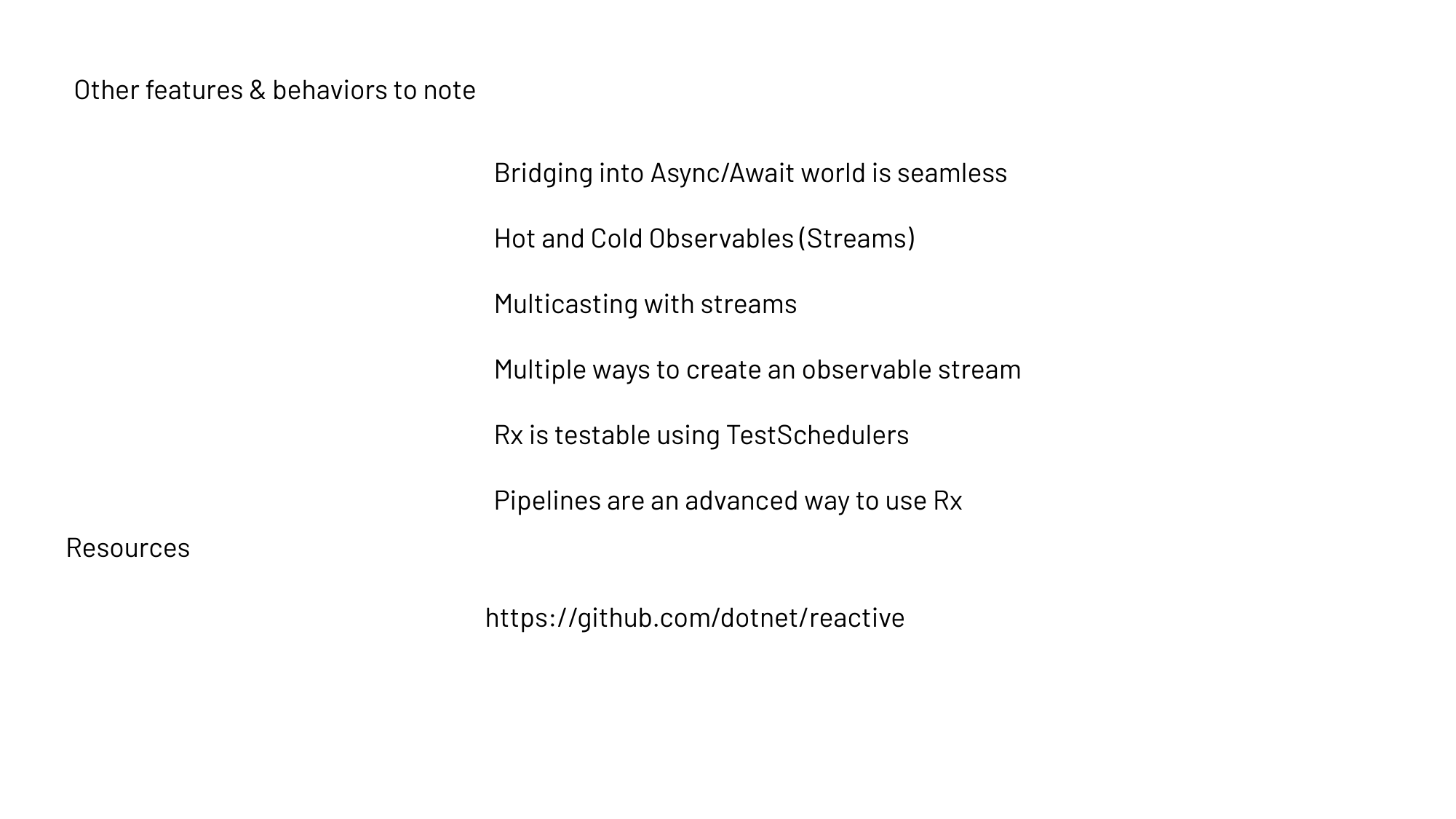

Other features & behaviors to note
Bridging into Async/Await world is seamless

Hot and Cold Observables (Streams)

Multicasting with streams

Multiple ways to create an observable stream

Rx is testable using TestSchedulers

Pipelines are an advanced way to use Rx

Resources
https://github.com/dotnet/reactive